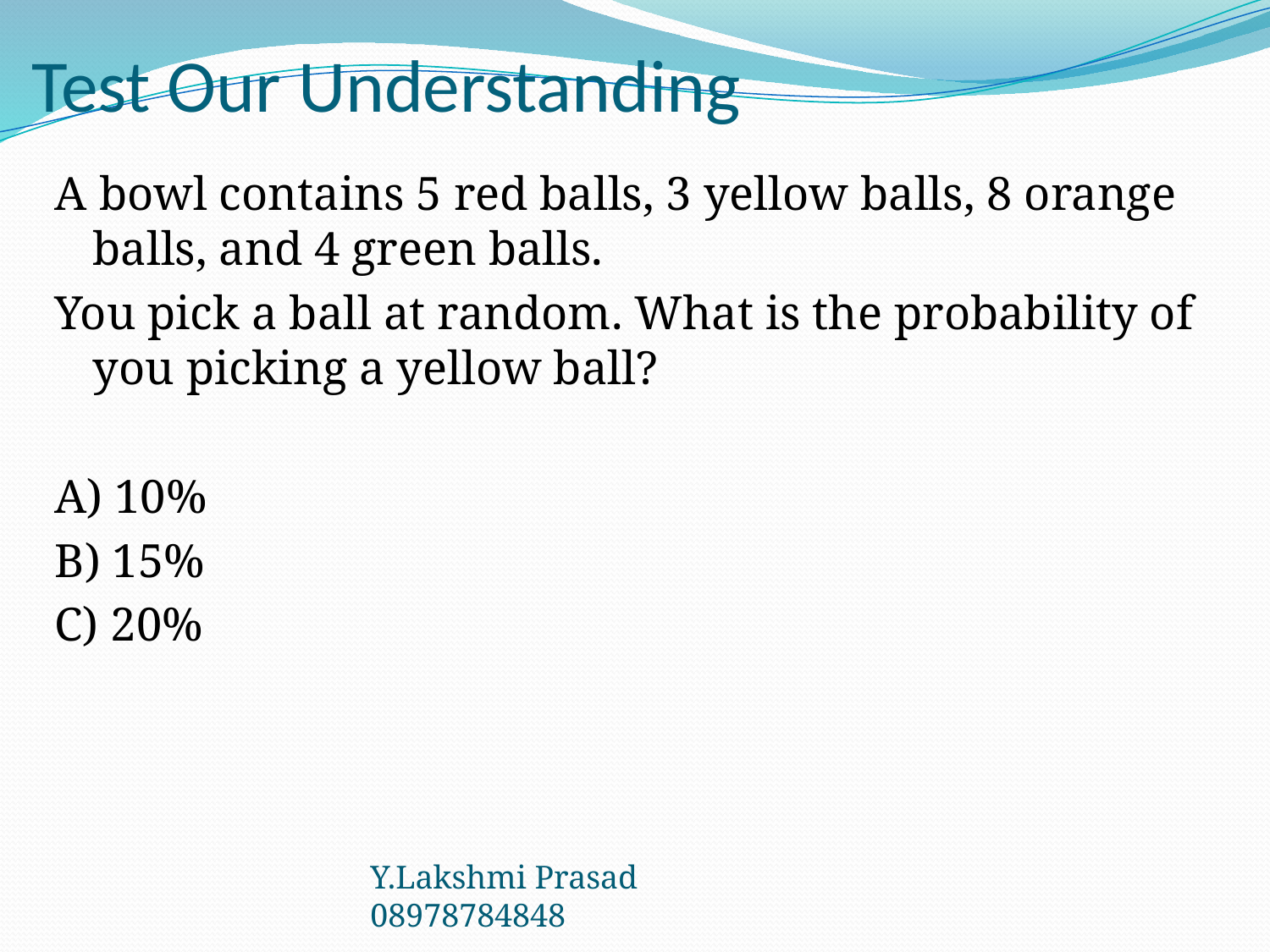

# Test Our Understanding
A bowl contains 5 red balls, 3 yellow balls, 8 orange balls, and 4 green balls.
You pick a ball at random. What is the probability of you picking a yellow ball?

A) 10%
B) 15%
C) 20%

Y.Lakshmi Prasad 08978784848